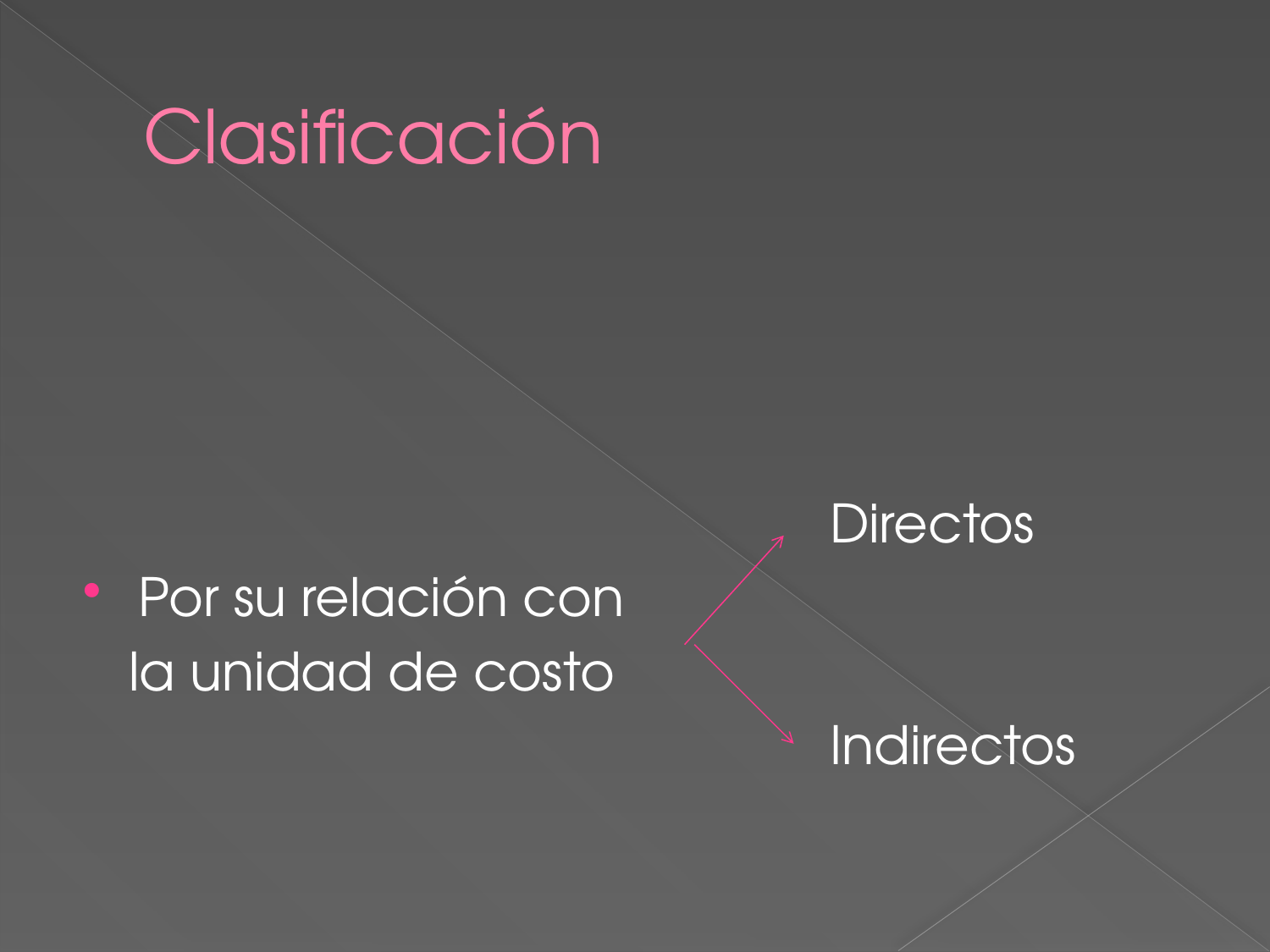

# Clasificación

                                                   Directos
Por su relación con
   la unidad de costo
                                                   Indirectos